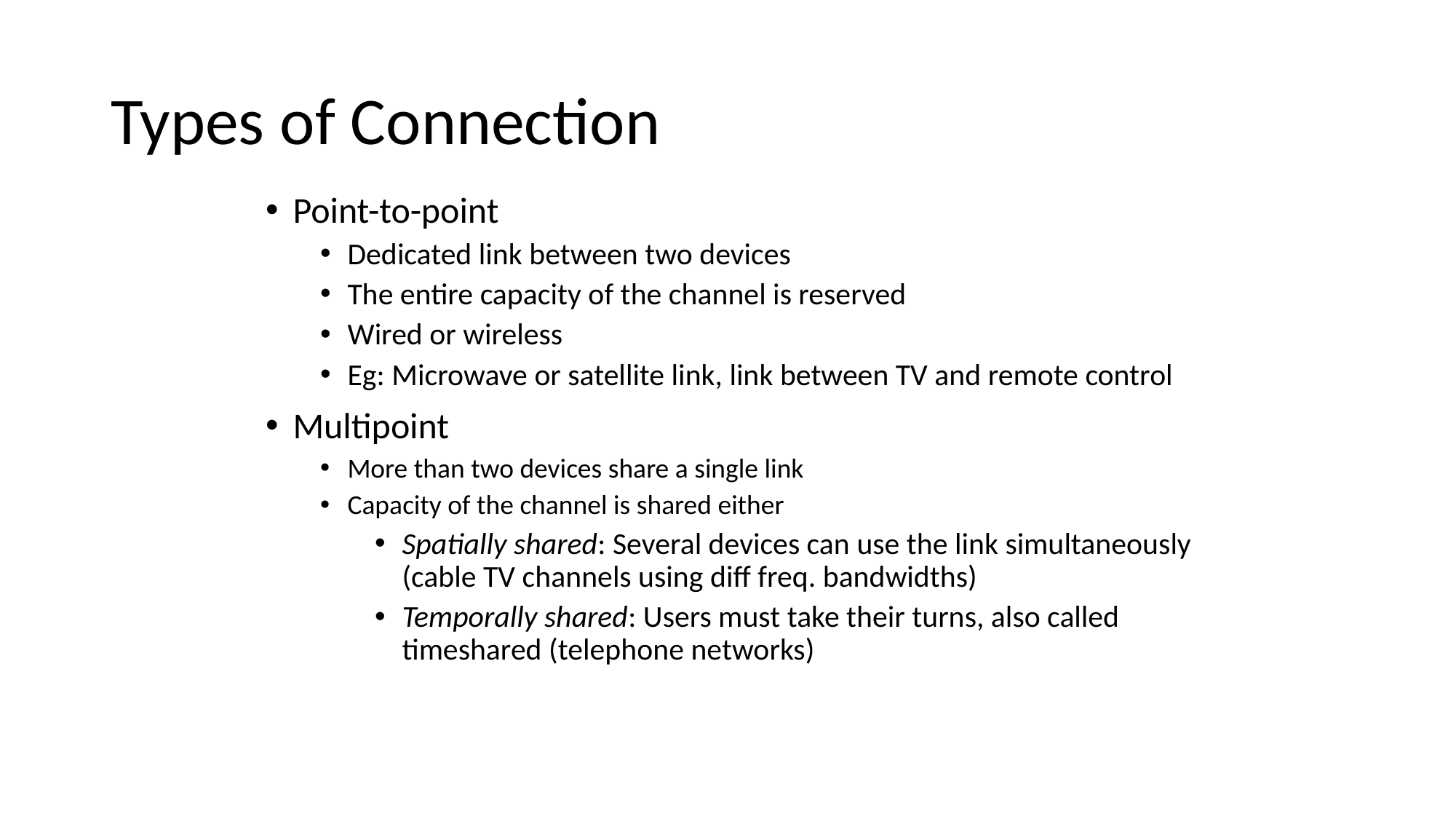

Types of Connection
Point-to-point
Dedicated link between two devices
The entire capacity of the channel is reserved
Wired or wireless
Eg: Microwave or satellite link, link between TV and remote control
Multipoint
More than two devices share a single link
Capacity of the channel is shared either
Spatially shared: Several devices can use the link simultaneously (cable TV channels using diff freq. bandwidths)
Temporally shared: Users must take their turns, also called timeshared (telephone networks)